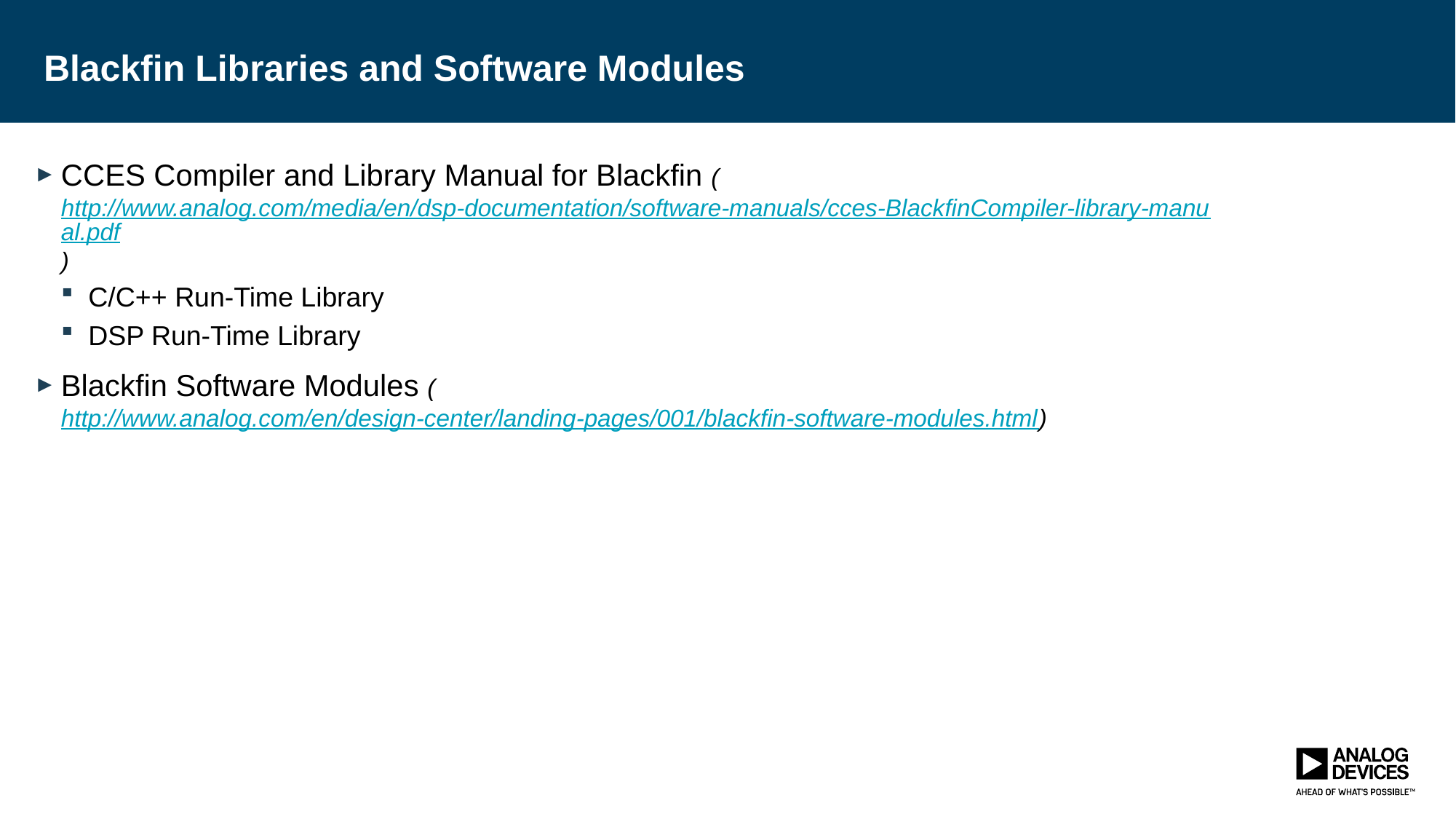

# Blackfin Libraries and Software Modules
CCES Compiler and Library Manual for Blackfin (http://www.analog.com/media/en/dsp-documentation/software-manuals/cces-BlackfinCompiler-library-manual.pdf)
C/C++ Run-Time Library
DSP Run-Time Library
Blackfin Software Modules (http://www.analog.com/en/design-center/landing-pages/001/blackfin-software-modules.html)